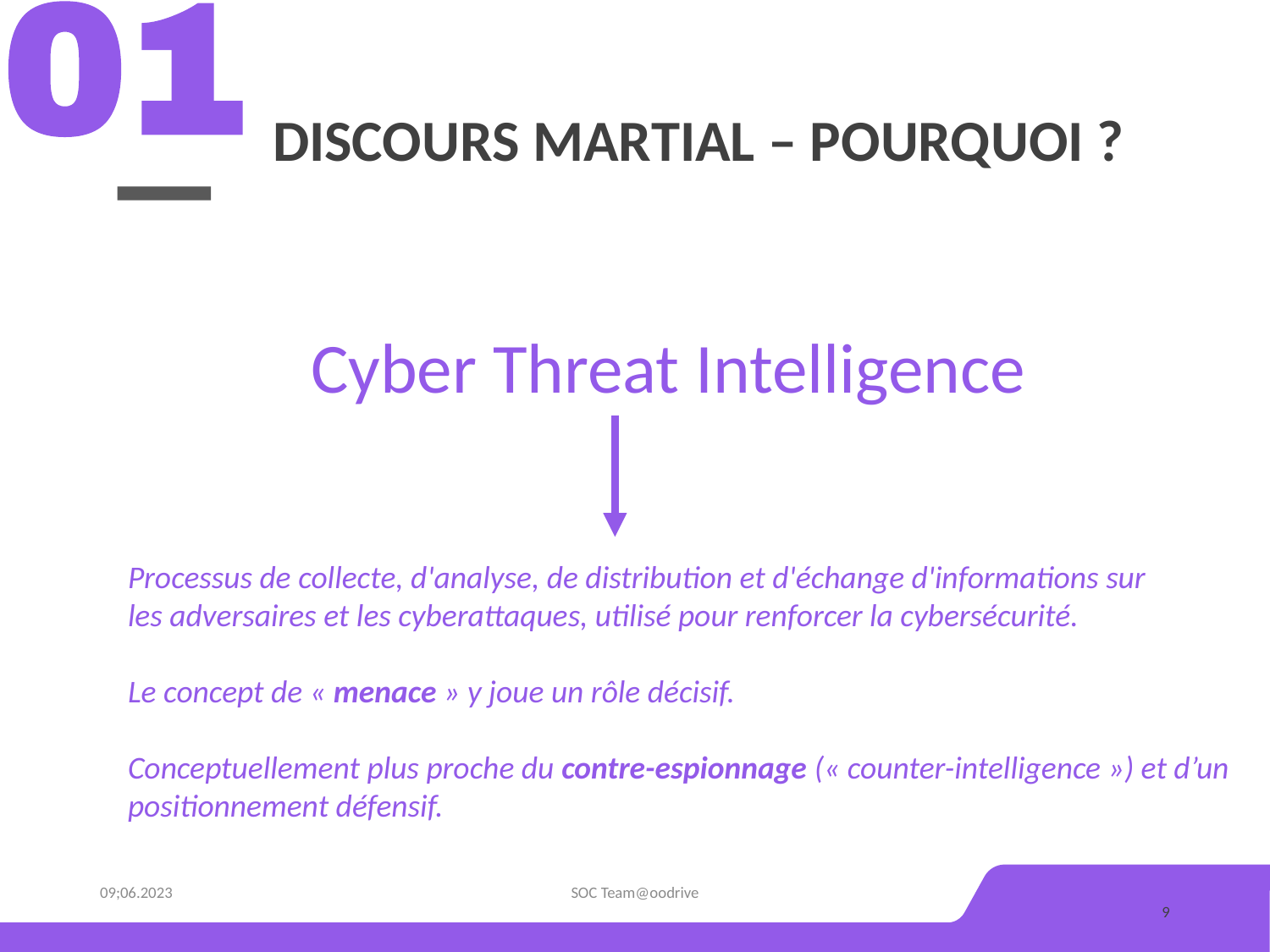

01
# Discours martial – pourquoi ?
         Cyber Threat Intelligence
Processus de collecte, d'analyse, de distribution et d'échange d'informations sur les adversaires et les cyberattaques, utilisé pour renforcer la cybersécurité.Lorem Ipsum Dolor Sit
Processus de collecte, d'analyse, de distribution et d'échange d'informations sur
les adversaires et les cyberattaques, utilisé pour renforcer la cybersécurité.

Le concept de « menace » y joue un rôle décisif.

Conceptuellement plus proche du contre-espionnage (« counter-intelligence ») et d’un
positionnement défensif.

Lorem Ipsum Dolor Sit
Lorem Ipsum Dolor Sit
09;06.2023
SOC Team@oodrive
9